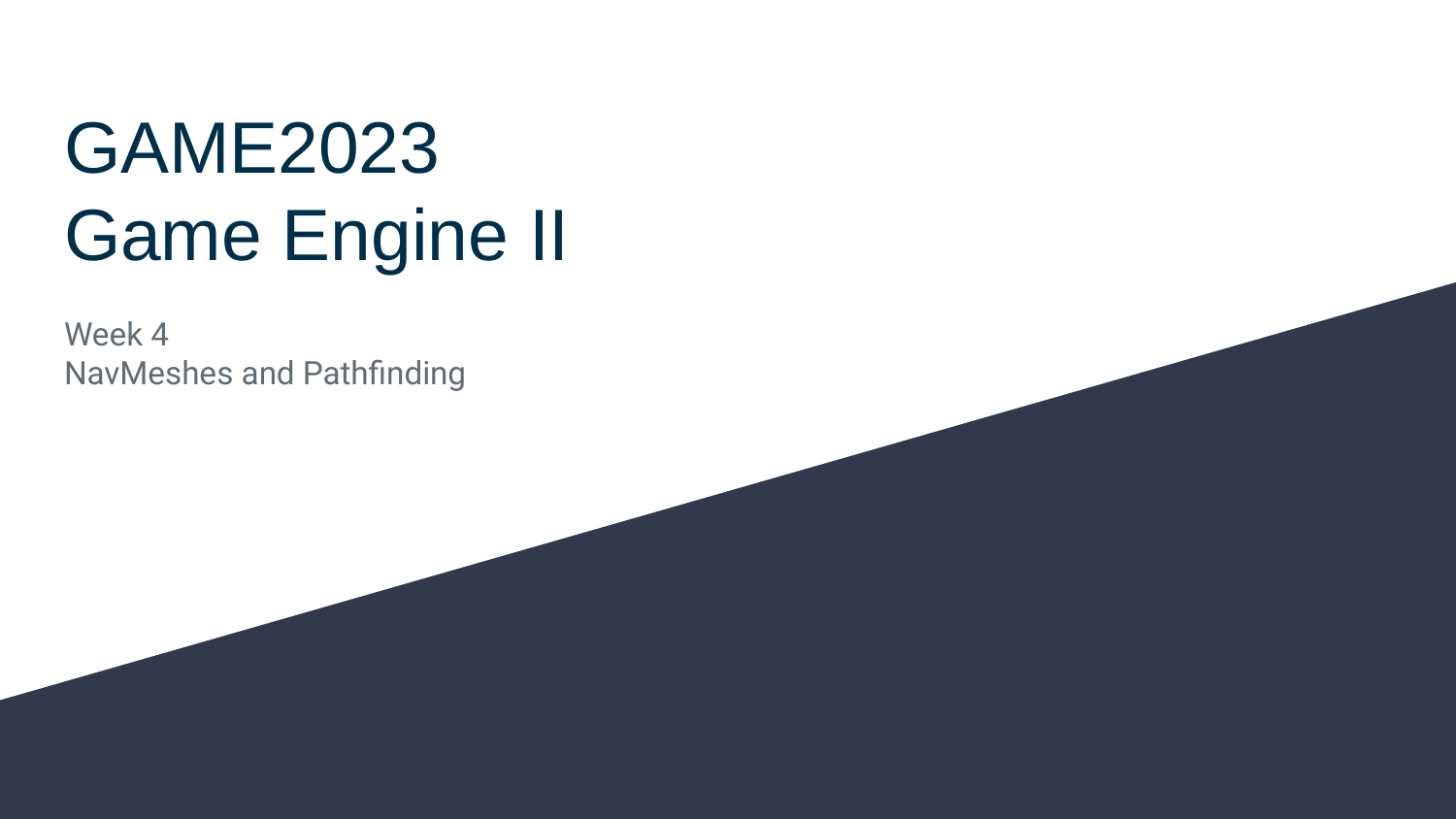

# GAME2023
Game Engine II
Week 4
NavMeshes and Pathfinding